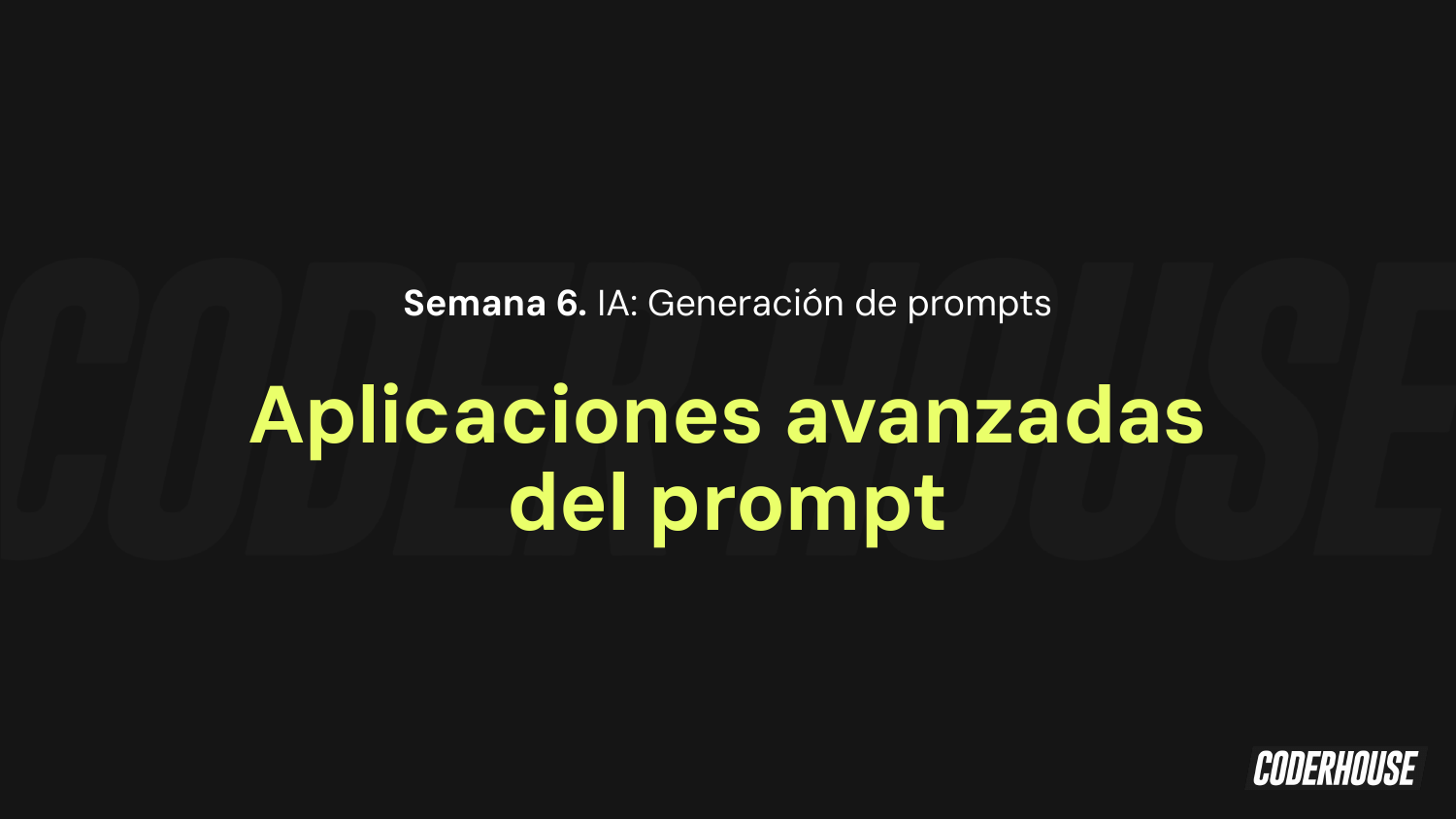

Semana 6. IA: Generación de prompts
Aplicaciones avanzadas del prompt